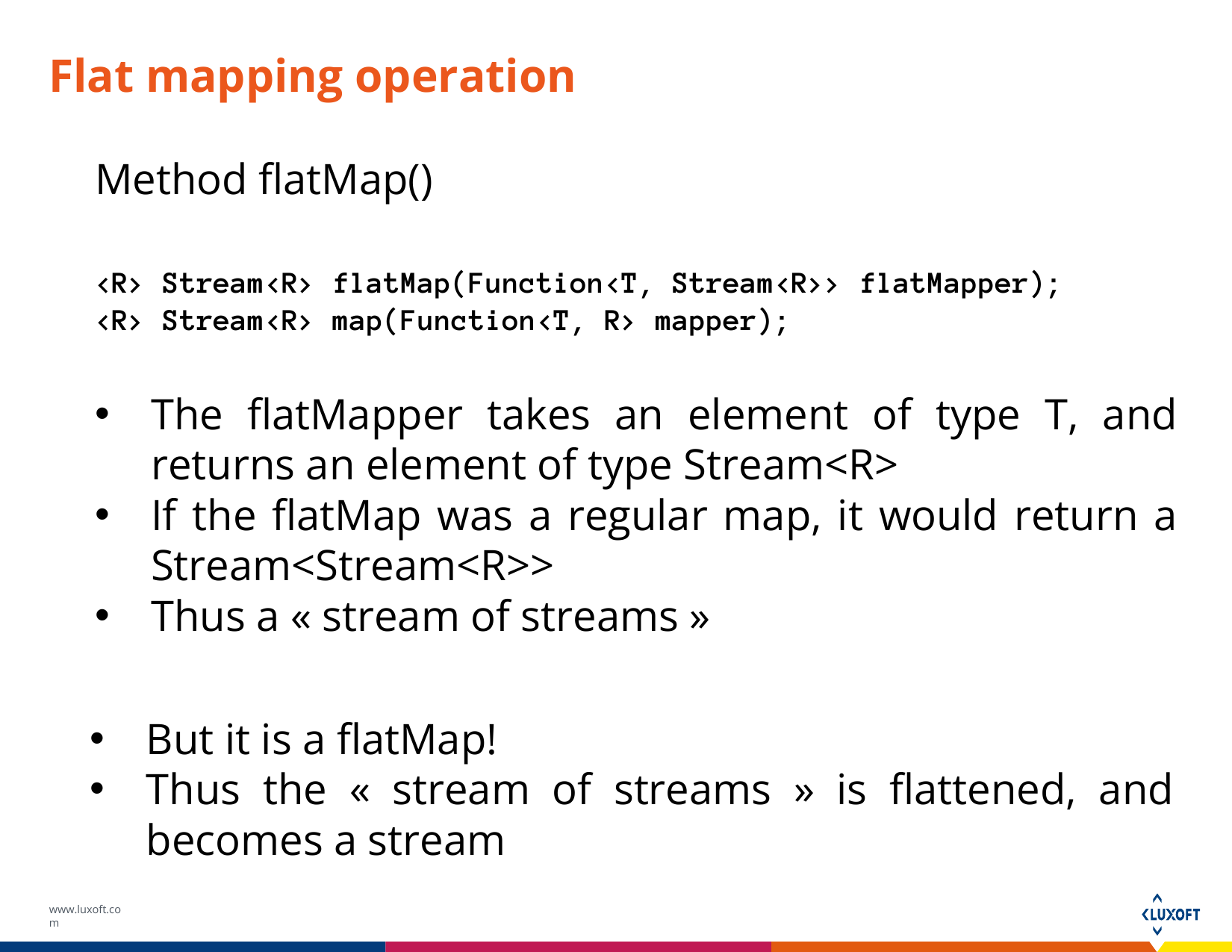

# Flat mapping operation

Method flatMap()

<R> Stream<R> flatMap(Function<T, Stream<R>> flatMapper);
<R> Stream<R> map(Function<T, R> mapper);

The flatMapper takes an element of type T, and returns an element of type Stream<R>
If the flatMap was a regular map, it would return a Stream<Stream<R>>
Thus a « stream of streams »

But it is a flatMap!
Thus the « stream of streams » is flattened, and becomes a stream